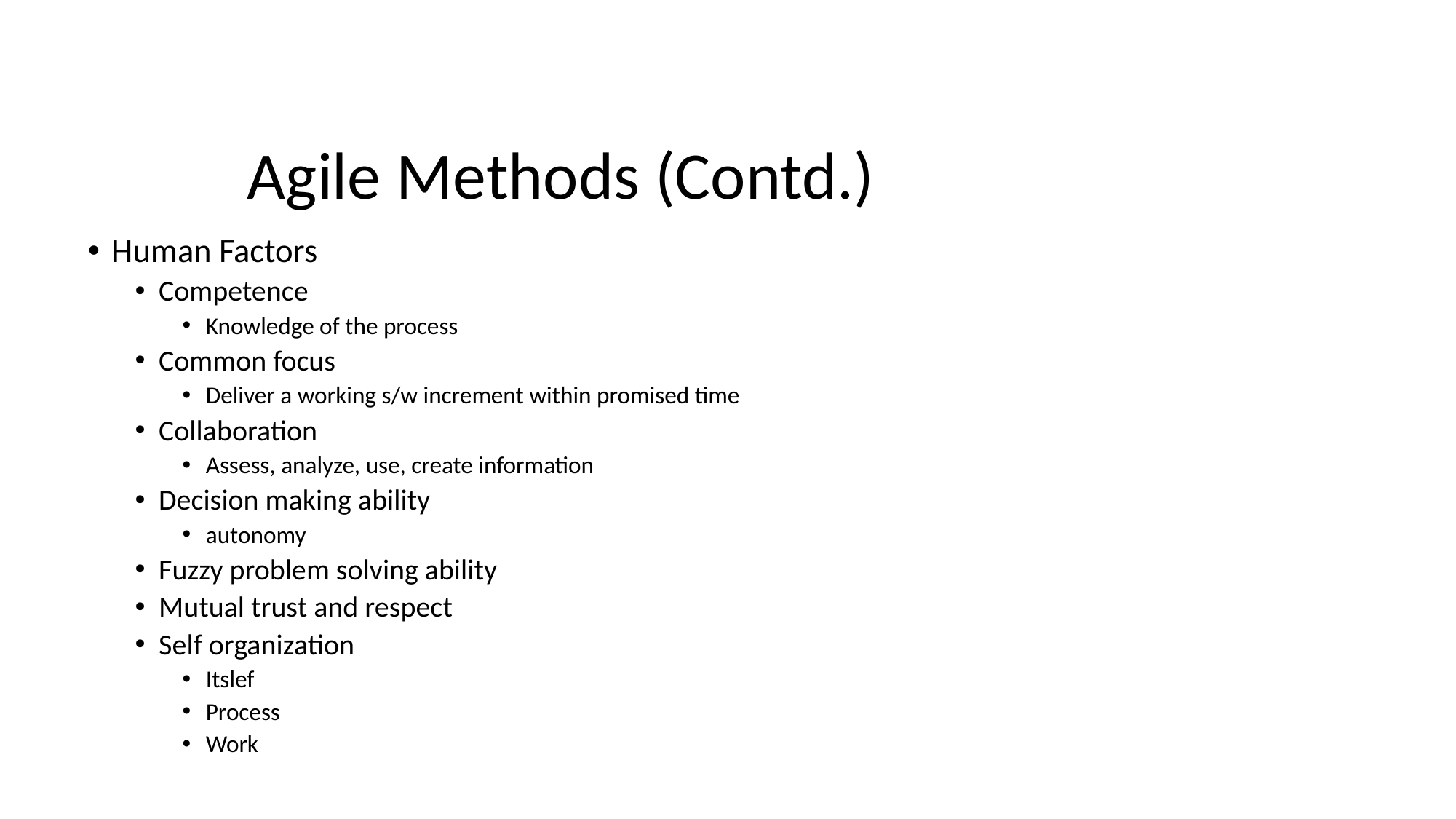

# Agile Methods (Contd.)
Human Factors
Competence
Knowledge of the process
Common focus
Deliver a working s/w increment within promised time
Collaboration
Assess, analyze, use, create information
Decision making ability
autonomy
Fuzzy problem solving ability
Mutual trust and respect
Self organization
Itslef
Process
Work